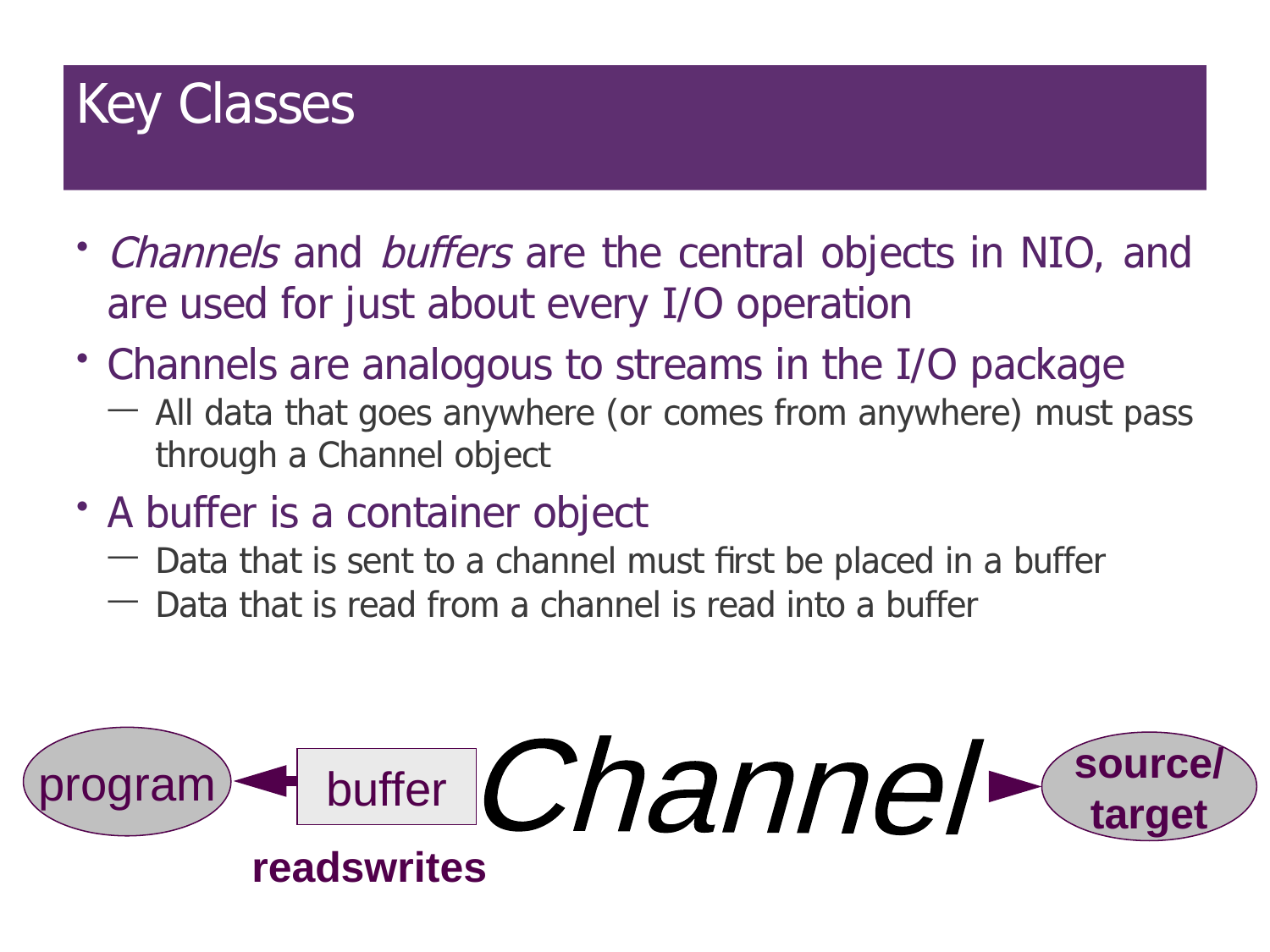

# Key Classes
Channels and buffers are the central objects in NIO, and are used for just about every I/O operation
Channels are analogous to streams in the I/O package
All data that goes anywhere (or comes from anywhere) must pass through a Channel object
A buffer is a container object
Data that is sent to a channel must first be placed in a buffer
Data that is read from a channel is read into a buffer
Channel
program
source/
target
buffer

readswrites